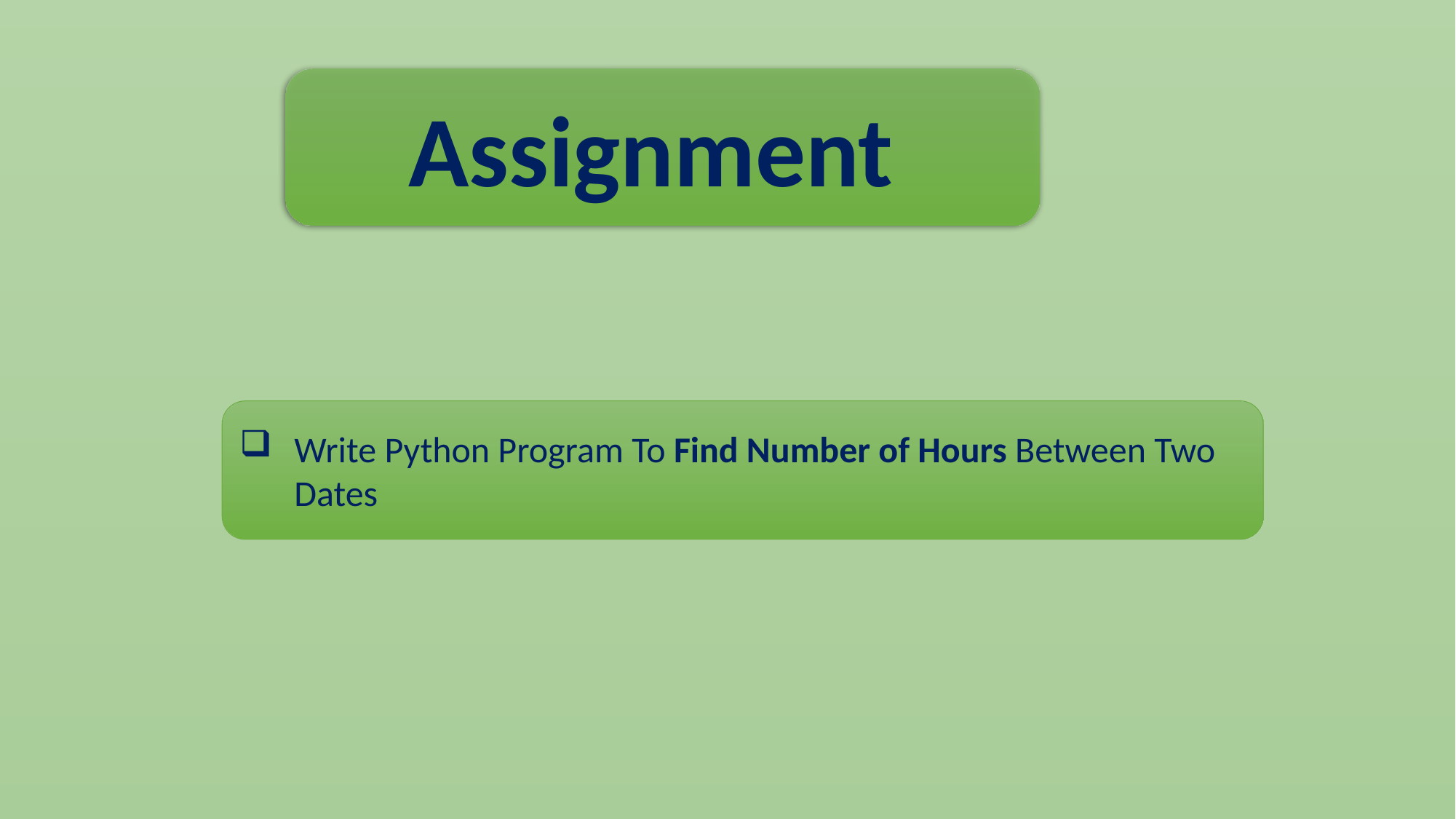

Assignment
Write Python Program To Find Number of Hours Between Two Dates